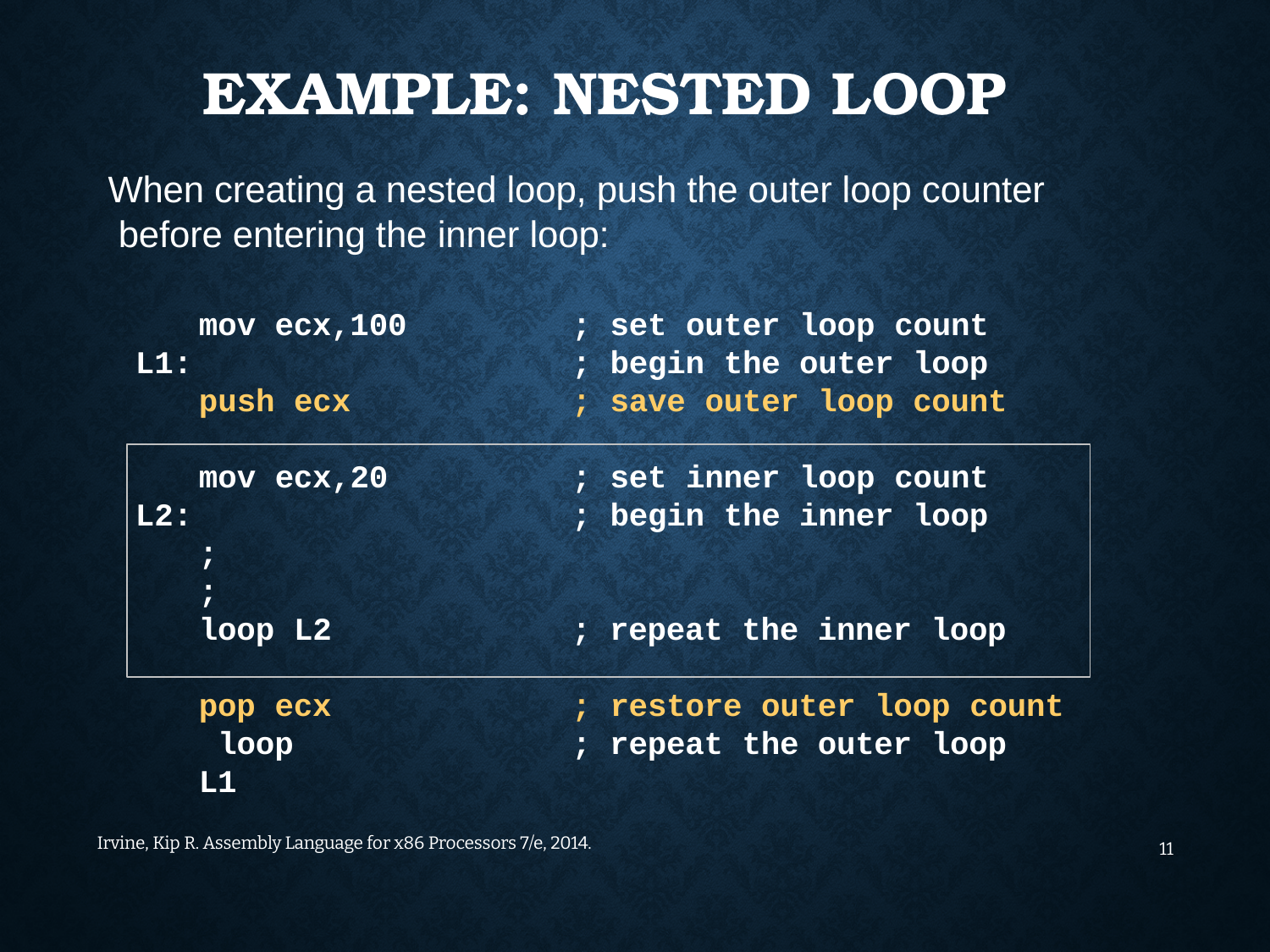

# Example: Nested Loop
When creating a nested loop, push the outer loop counter  before entering the inner loop:
mov ecx,100
; set outer loop count
; begin the outer loop
; save outer loop count
L1:
push ecx

mov ecx,20
; set inner loop count
; begin the inner loop
L2:
;
;
loop L2	; repeat the inner loop
pop ecx  loop L1
; restore outer loop count
; repeat the outer loop
Irvine, Kip R. Assembly Language for x86 Processors 7/e, 2014.
11